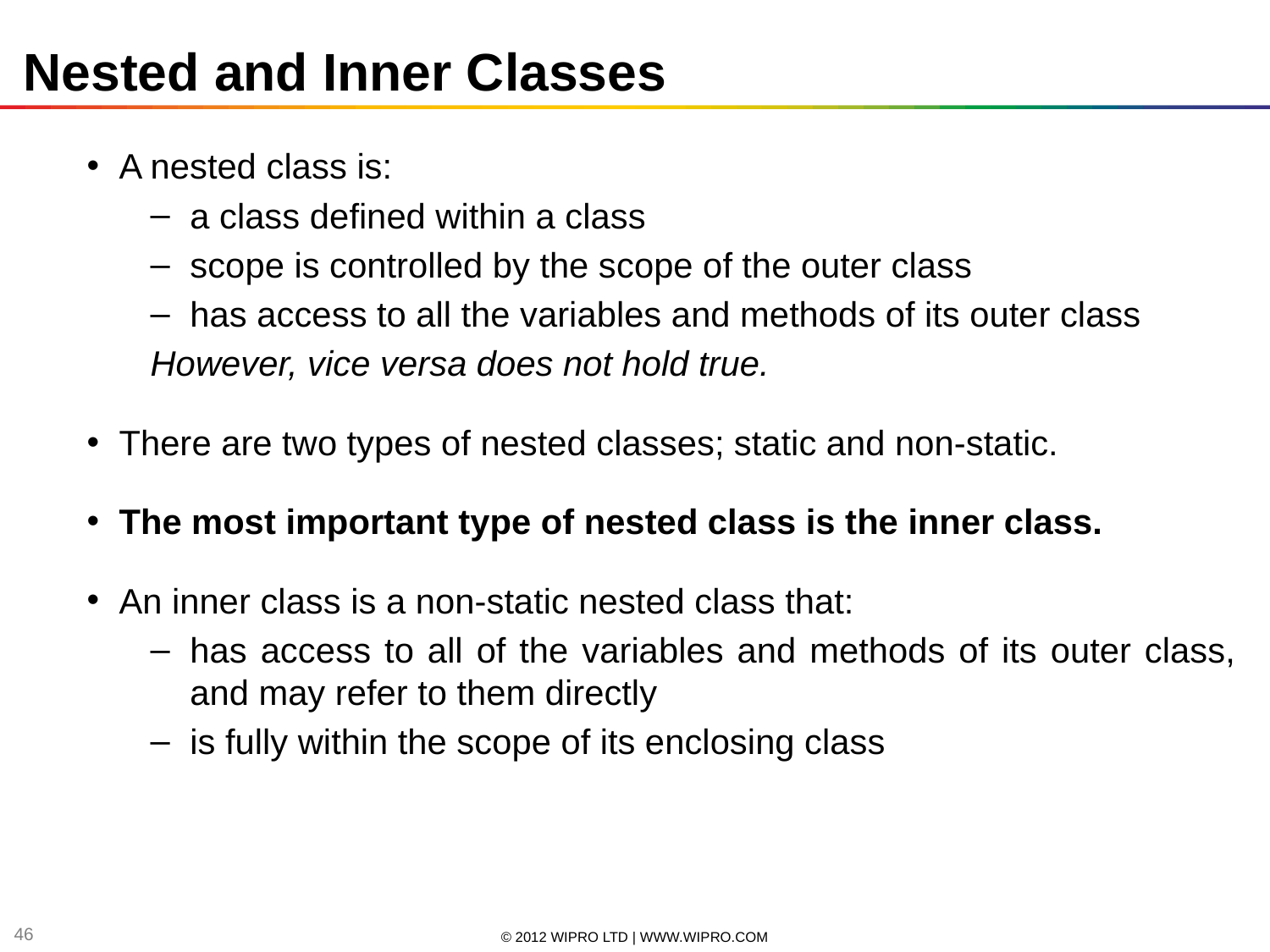

Nested and Inner Classes
A nested class is:
a class defined within a class
scope is controlled by the scope of the outer class
has access to all the variables and methods of its outer class
However, vice versa does not hold true.

There are two types of nested classes; static and non-static.

The most important type of nested class is the inner class.

An inner class is a non-static nested class that:
has access to all of the variables and methods of its outer class, and may refer to them directly
is fully within the scope of its enclosing class